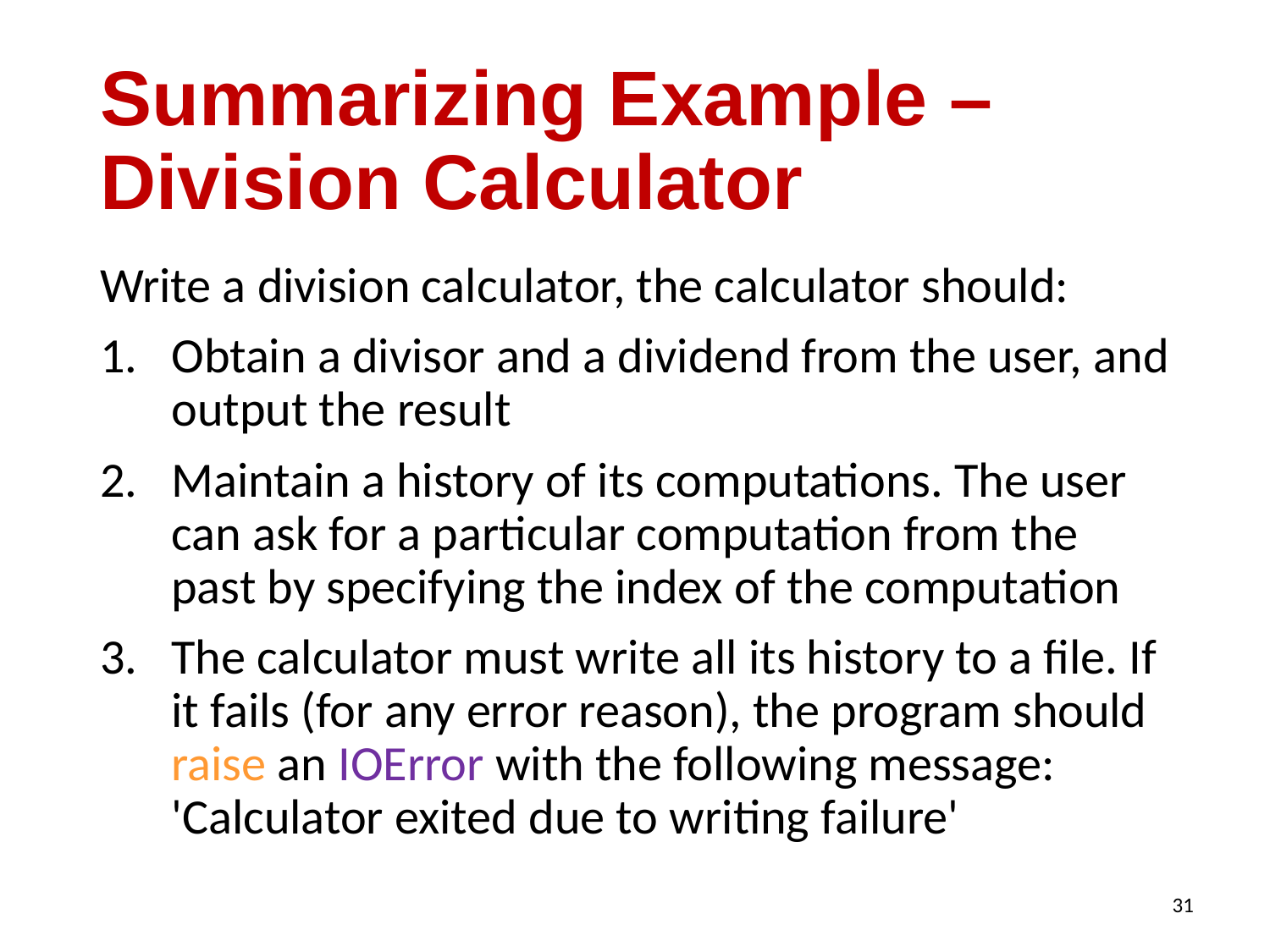

# Summarizing Example – Division Calculator
Write a division calculator, the calculator should:
Obtain a divisor and a dividend from the user, and output the result
Maintain a history of its computations. The user can ask for a particular computation from the past by specifying the index of the computation
The calculator must write all its history to a file. If it fails (for any error reason), the program should raise an IOError with the following message: 'Calculator exited due to writing failure'
31